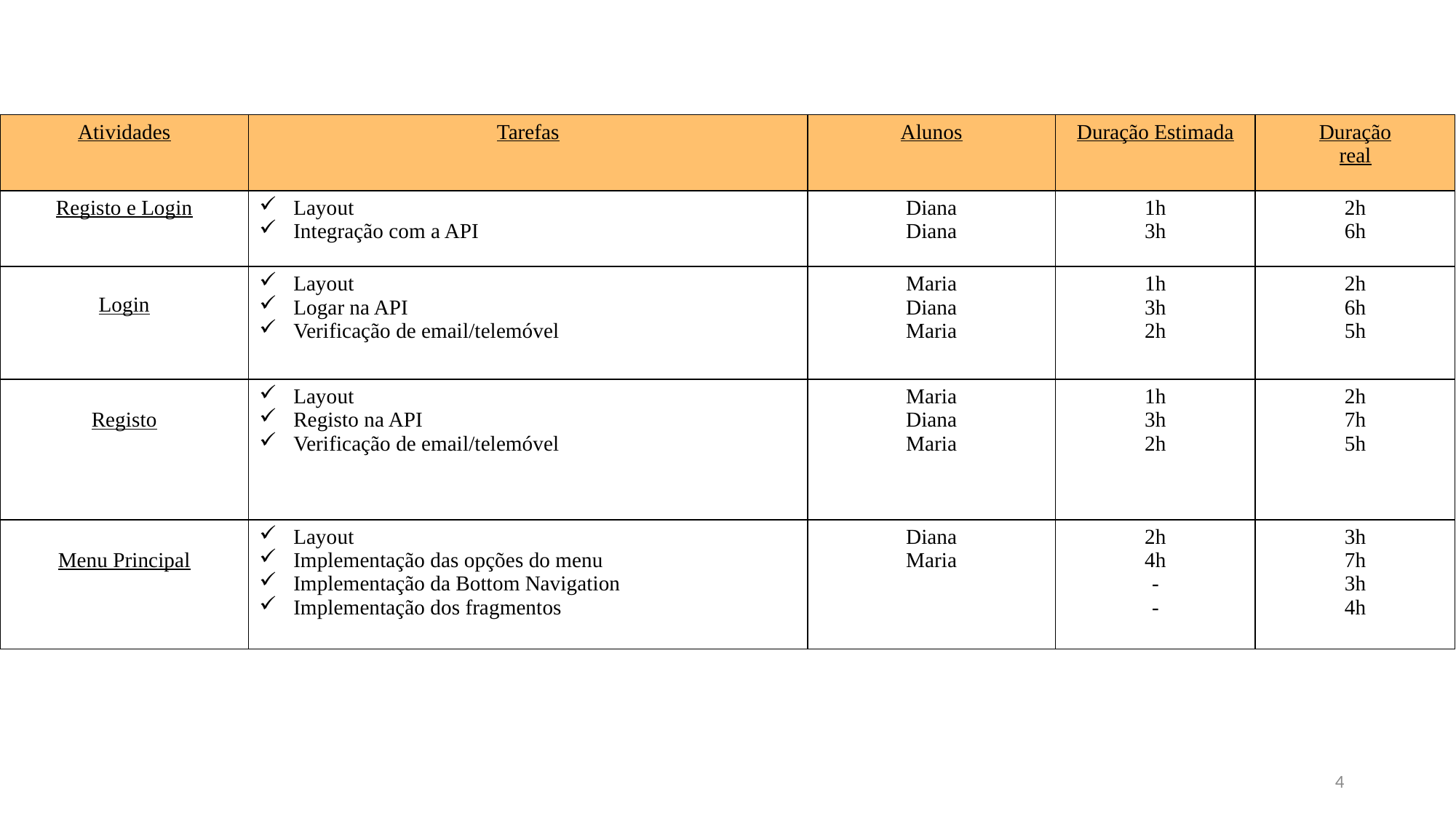

| Atividades | Tarefas | Alunos | Duração Estimada | Duração real |
| --- | --- | --- | --- | --- |
| Registo e Login | Layout Integração com a API | Diana Diana | 1h 3h | 2h 6h |
| Login | Layout Logar na API Verificação de email/telemóvel | Maria Diana Maria | 1h 3h 2h | 2h 6h 5h |
| Registo | Layout Registo na API Verificação de email/telemóvel | Maria Diana Maria | 1h 3h 2h | 2h 7h 5h |
| Menu Principal | Layout Implementação das opções do menu Implementação da Bottom Navigation Implementação dos fragmentos | Diana Maria | 2h 4h - - | 3h 7h 3h 4h |
Trabalho realizado
4